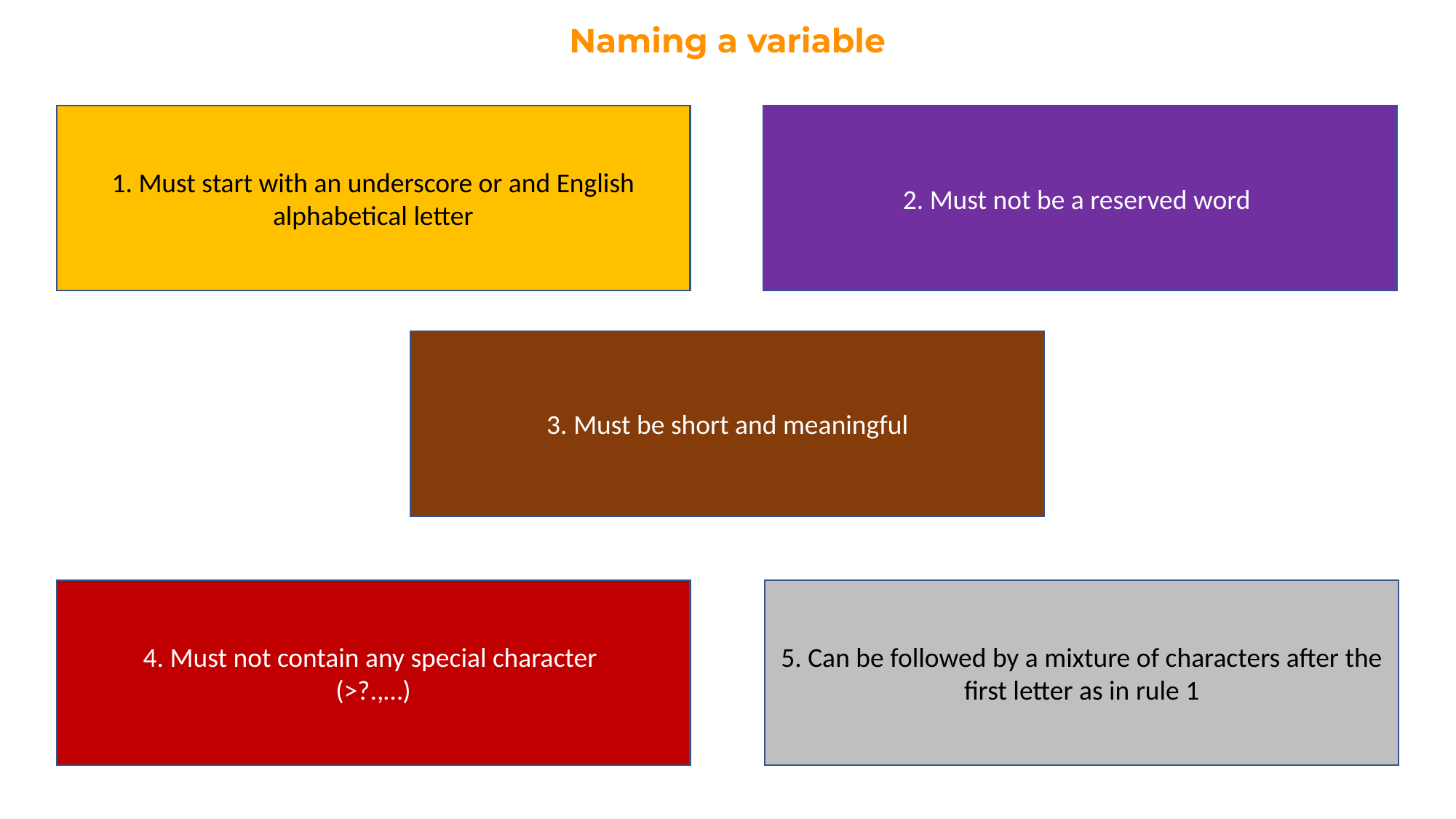

Naming a variable
1. Must start with an underscore or and English alphabetical letter
2. Must not be a reserved word
3. Must be short and meaningful
4. Must not contain any special character
(>?.,…)
5. Can be followed by a mixture of characters after the first letter as in rule 1